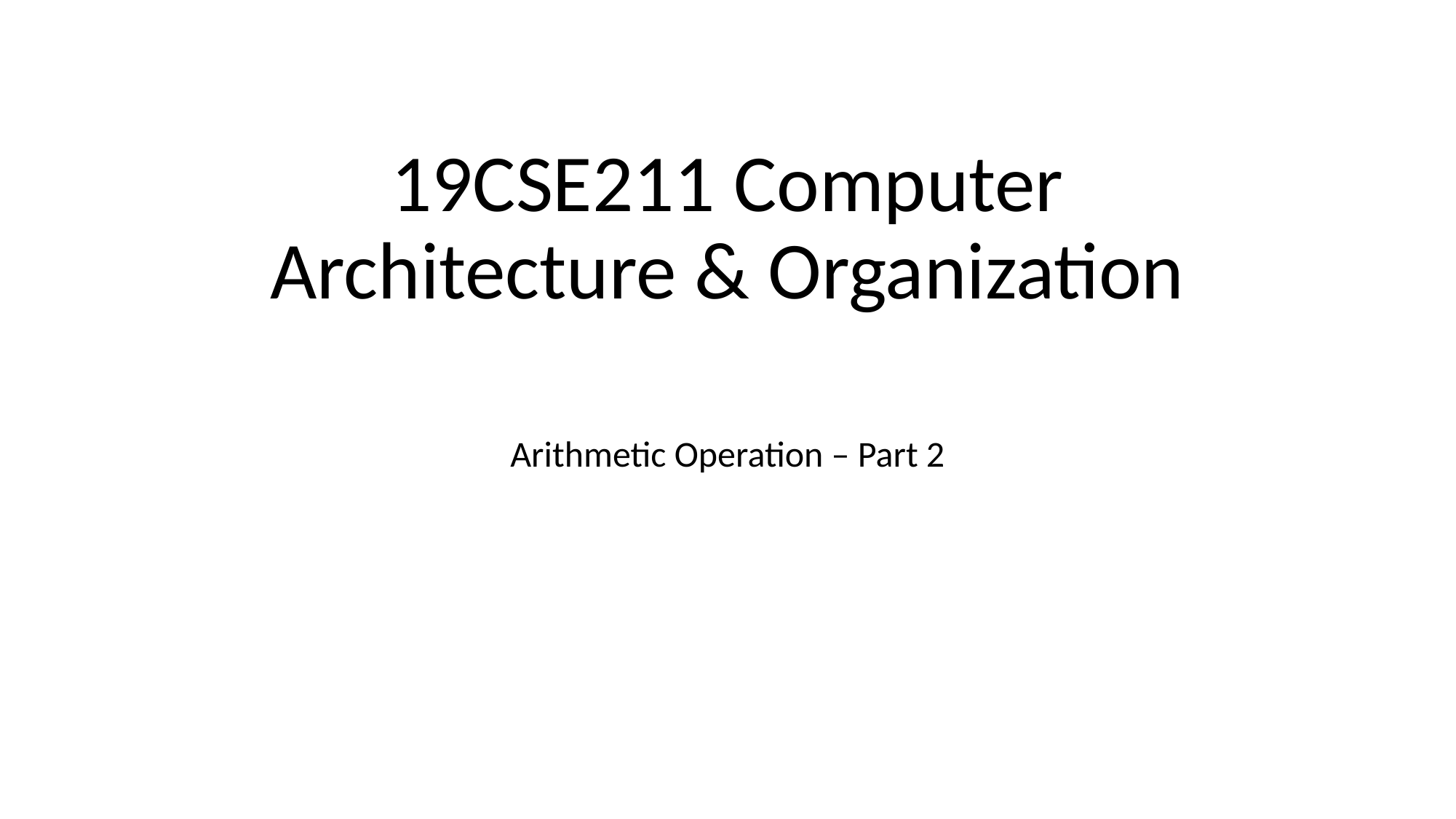

# 19CSE211 Computer Architecture & Organization
Arithmetic Operation – Part 2